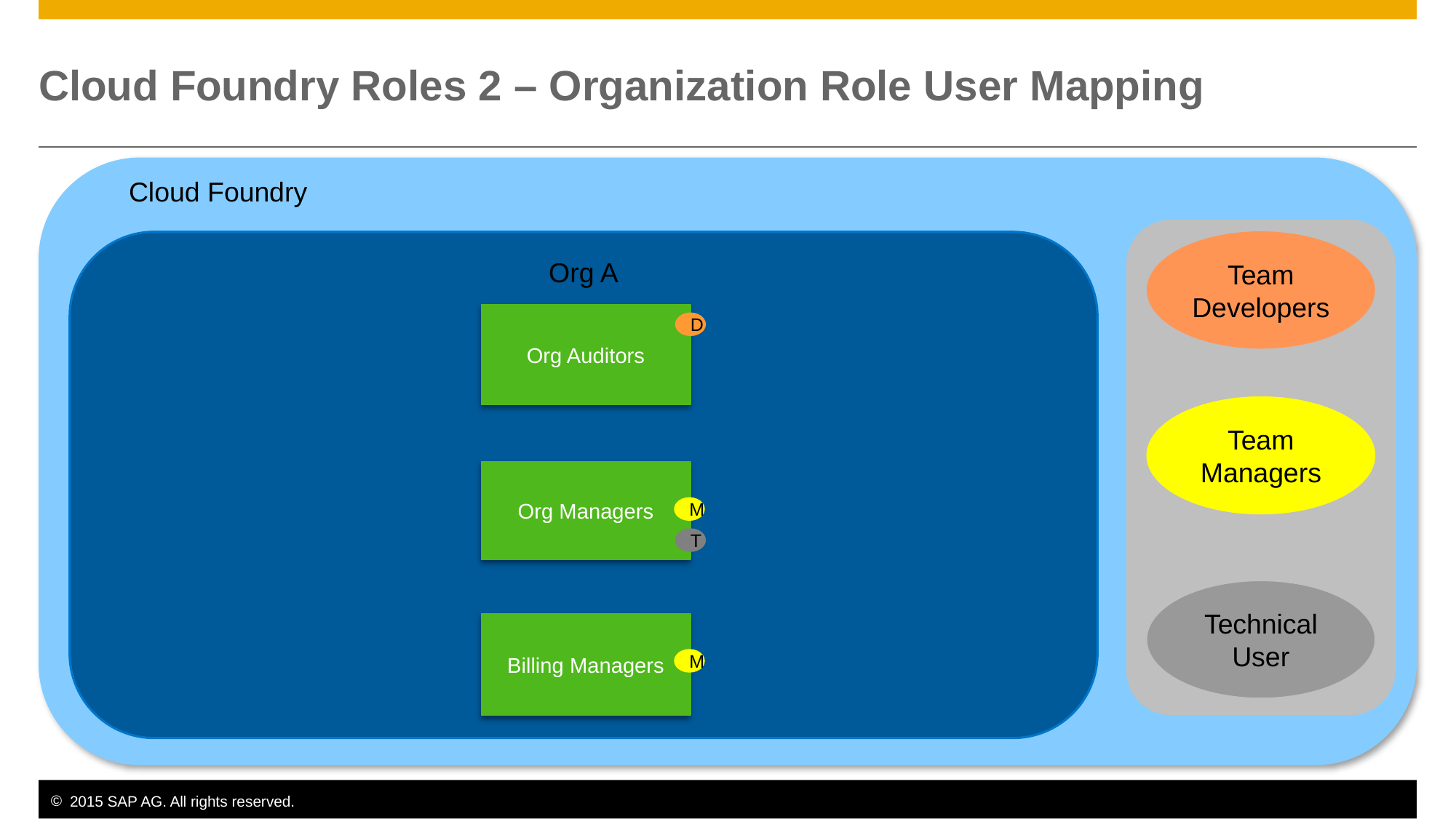

# Cloud Foundry Roles 2 – Organization Role User Mapping

Cloud Foundry

Team
Developers
Team
Managers
Technical User

Org A
Org Auditors
D
Org Managers
M
T
Billing Managers
M